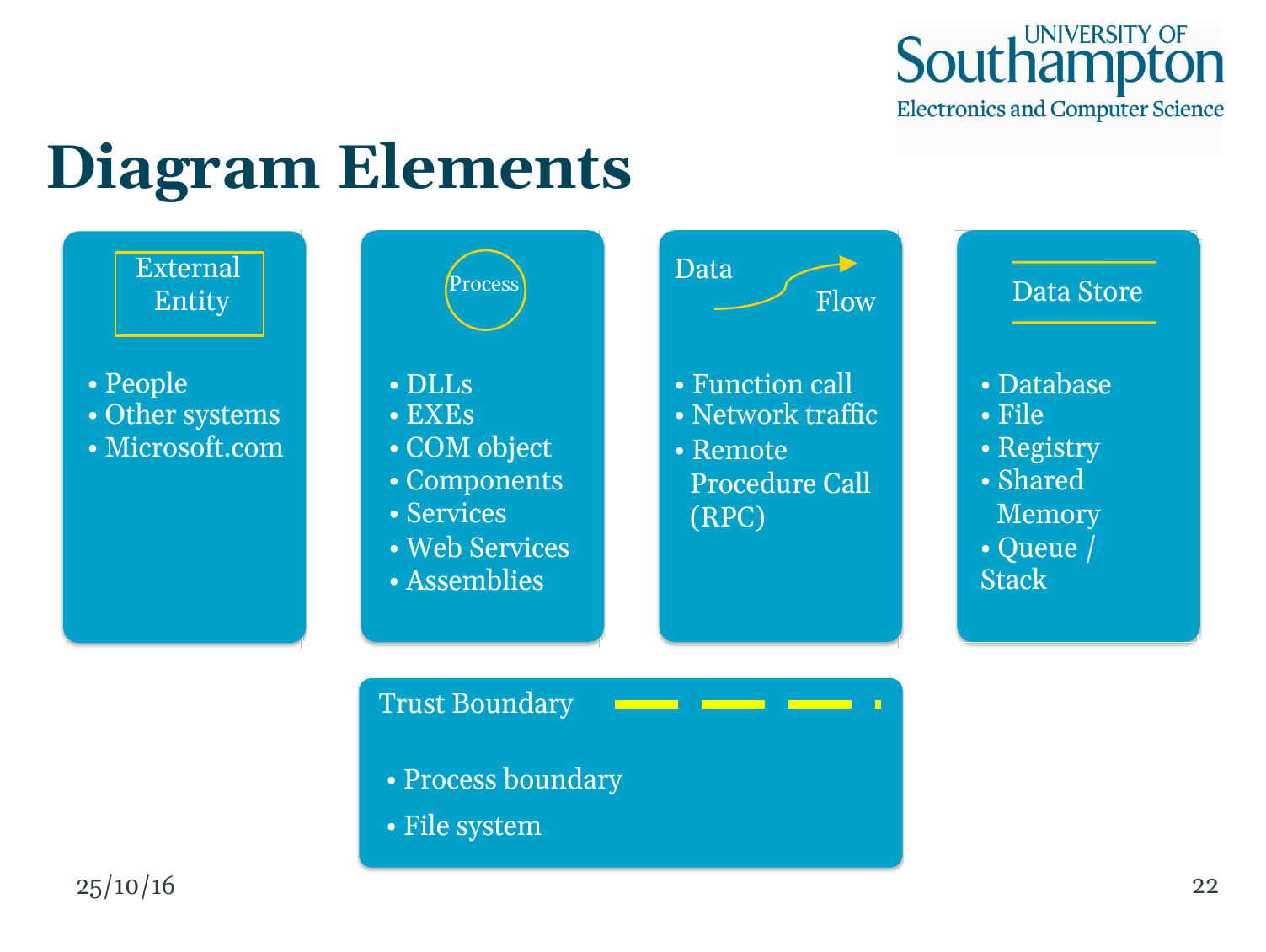

Diagram
Elements

External
Entity
Data

Process
Data Store
Flow

• People
• Other systems
• Microsoft.com
• DLLs
• EXEs
• COM object
• Components
• Services
• Web Services
• Assemblies
• Function call
• Network traffic
• Remote Procedure Call (RPC)
• Database
• File
• Registry
• Shared
Memory
• Queue / Stack

Trust Boundary

• Process boundary
• File system
22
25/10/16